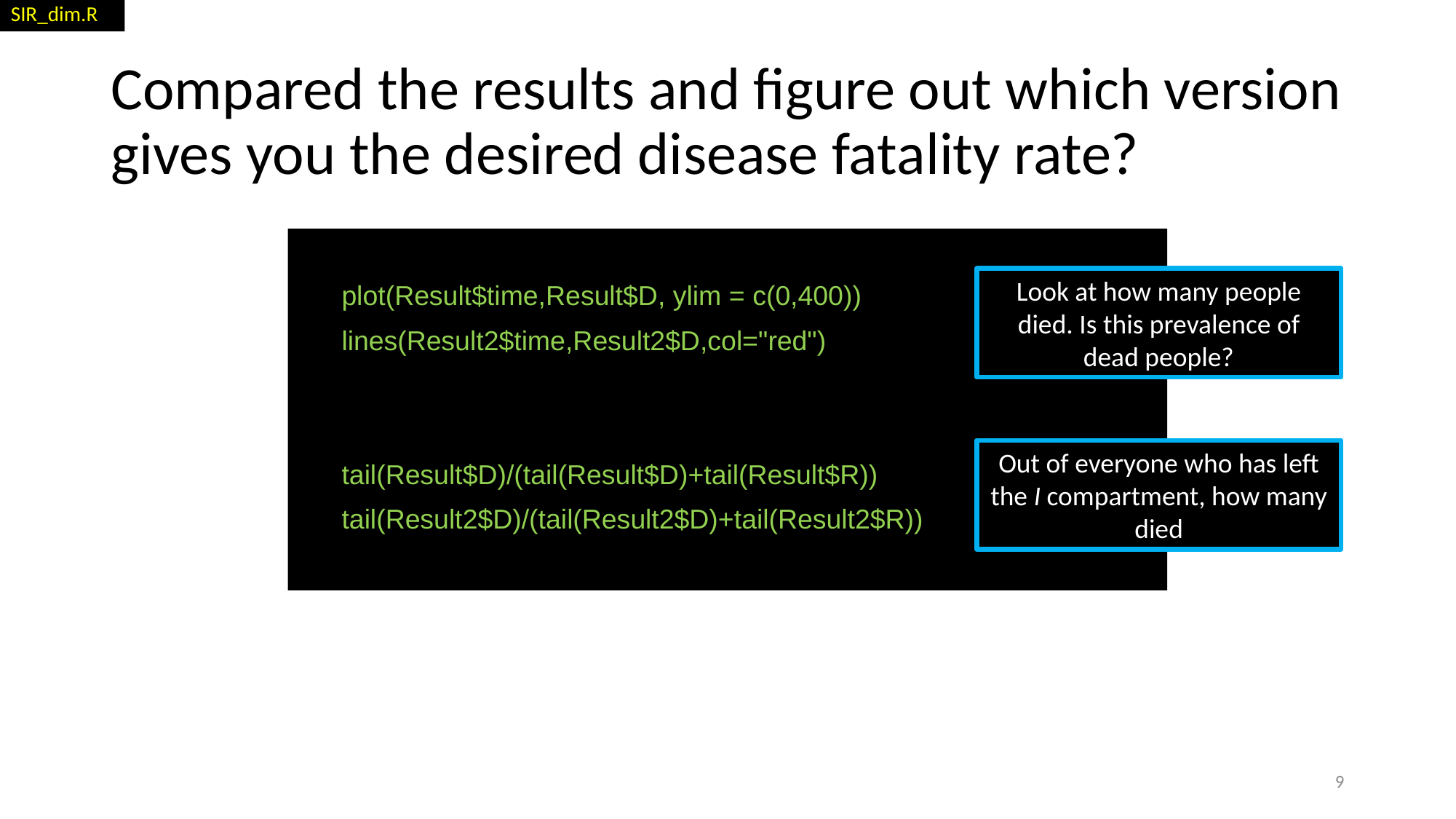

SIR_dim.R
# Compared the results and figure out which version gives you the desired disease fatality rate?

plot(Result$time,Result$D, ylim = c(0,400))
lines(Result2$time,Result2$D,col="red")

tail(Result$D)/(tail(Result$D)+tail(Result$R))
tail(Result2$D)/(tail(Result2$D)+tail(Result2$R))

Look at how many people died. Is this prevalence of dead people?
Out of everyone who has left the I compartment, how many died
9